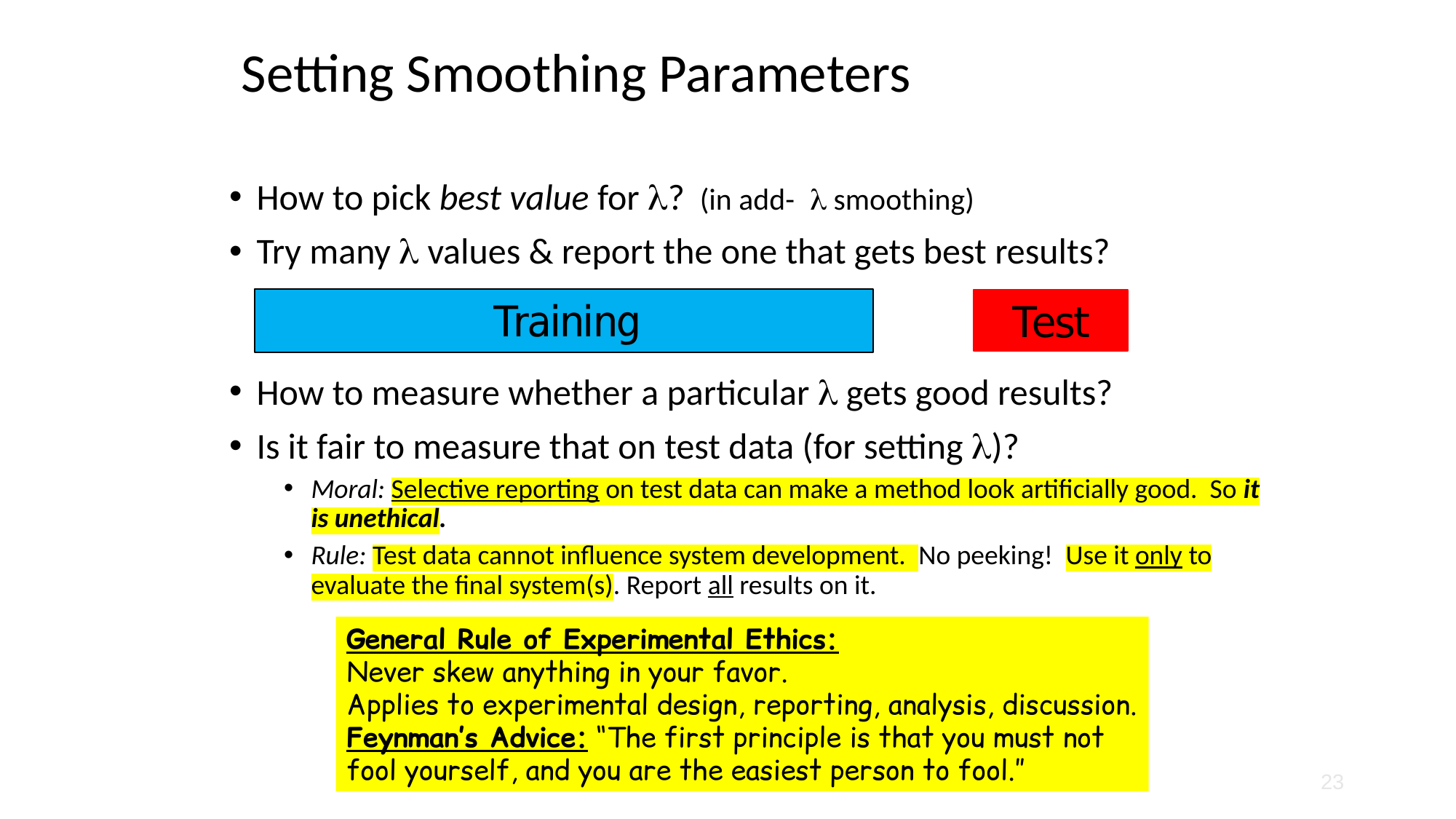

# Setting Smoothing Parameters
How to pick best value for λ?  (in add- λ smoothing)
Try many λ values & report the one that gets best results?

How to measure whether a particular λ gets good results?
Is it fair to measure that on test data (for setting λ)?
Moral: Selective reporting on test data can make a method look artificially good.  So it is unethical.
Rule: Test data cannot influence system development.  No peeking!  Use it only to evaluate the final system(s). Report all results on it.

Test
Training
General Rule of Experimental Ethics:
Never skew anything in your favor.
Applies to experimental design, reporting, analysis, discussion.
Feynman’s Advice: “The first principle is that you must not
fool yourself, and you are the easiest person to fool.”
23